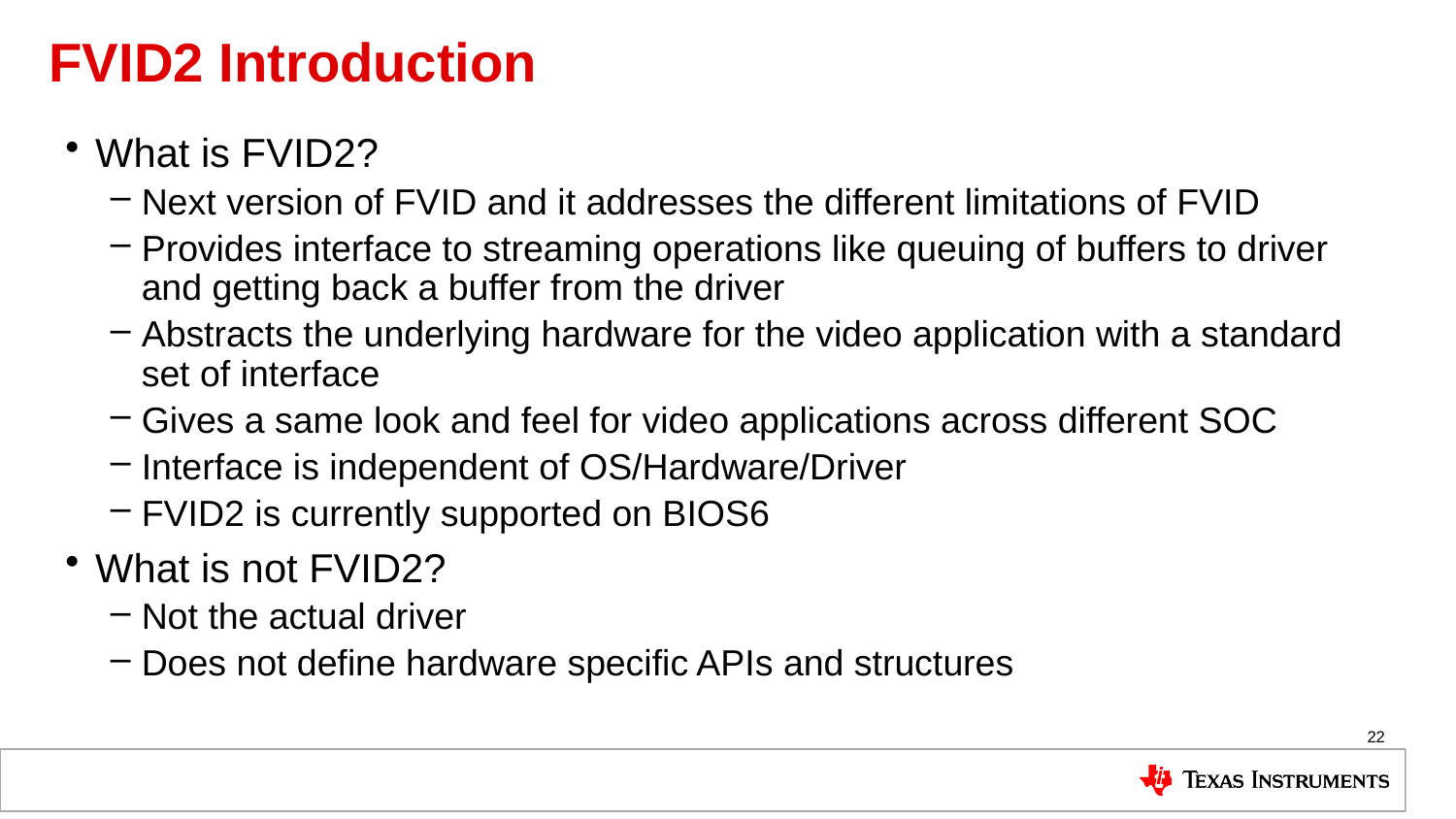

# FVID2 Introduction
What is FVID2?
Next version of FVID and it addresses the different limitations of FVID
Provides interface to streaming operations like queuing of buffers to driver and getting back a buffer from the driver
Abstracts the underlying hardware for the video application with a standard set of interface
Gives a same look and feel for video applications across different SOC
Interface is independent of OS/Hardware/Driver
FVID2 is currently supported on BIOS6
What is not FVID2?
Not the actual driver
Does not define hardware specific APIs and structures
22